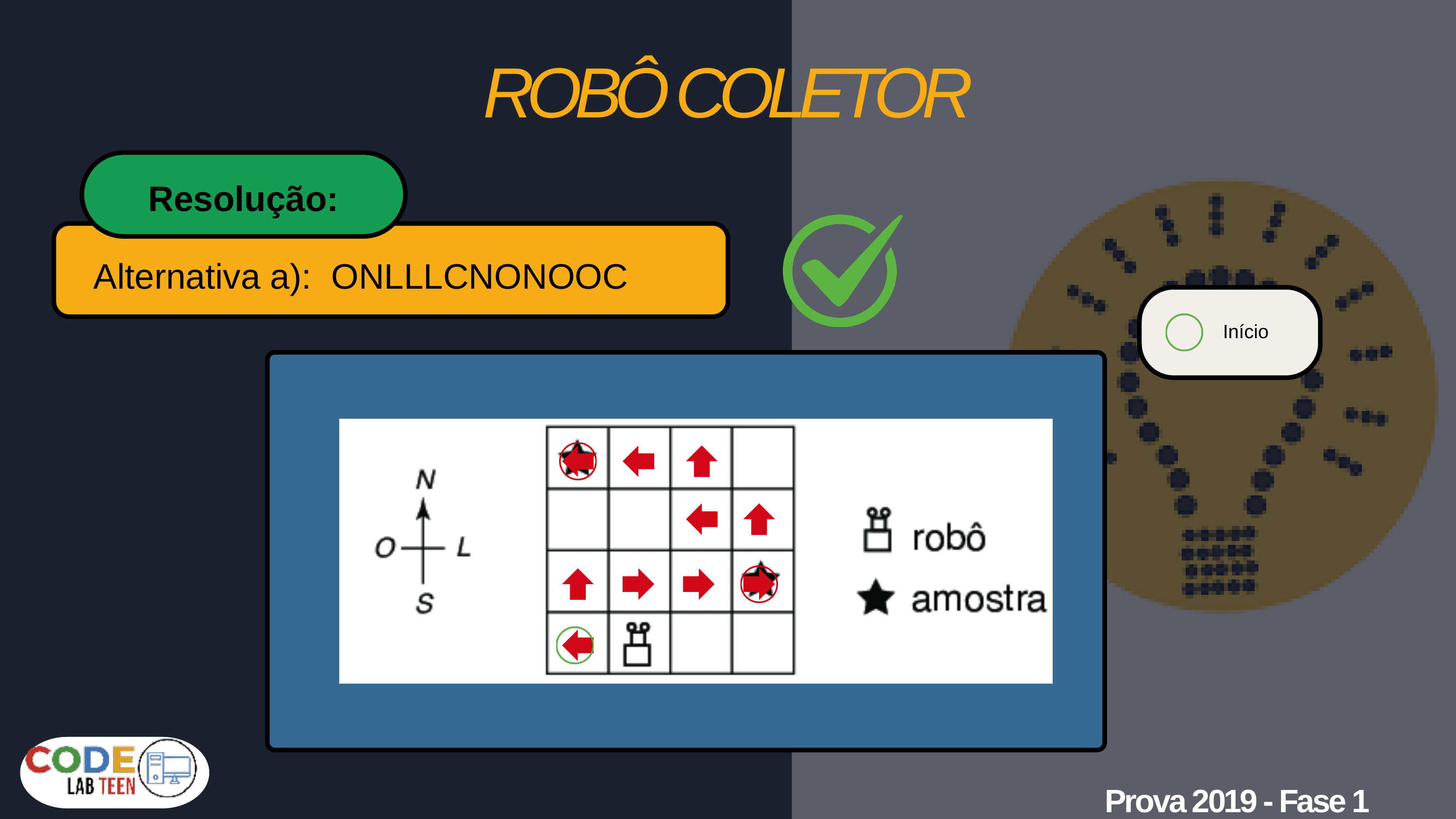

ROBÔ COLETOR

Resolução:

Alternativa a):  ONLLLCNONOOC

      Início

Prova 2019 - Fase 1